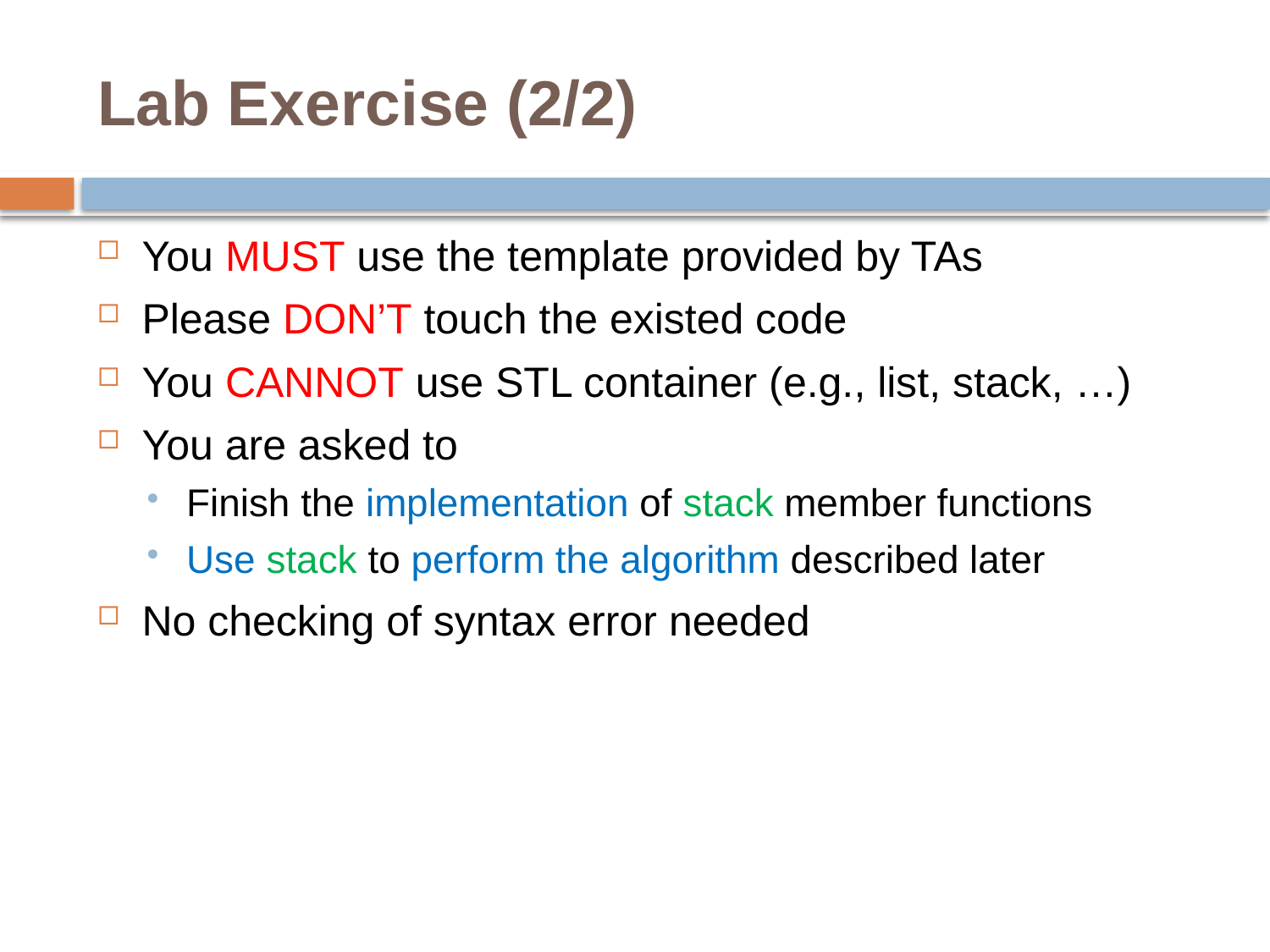

# Lab Exercise (2/2)
You MUST use the template provided by TAs
Please DON’T touch the existed code
You CANNOT use STL container (e.g., list, stack, …)
You are asked to
Finish the implementation of stack member functions
Use stack to perform the algorithm described later
No checking of syntax error needed